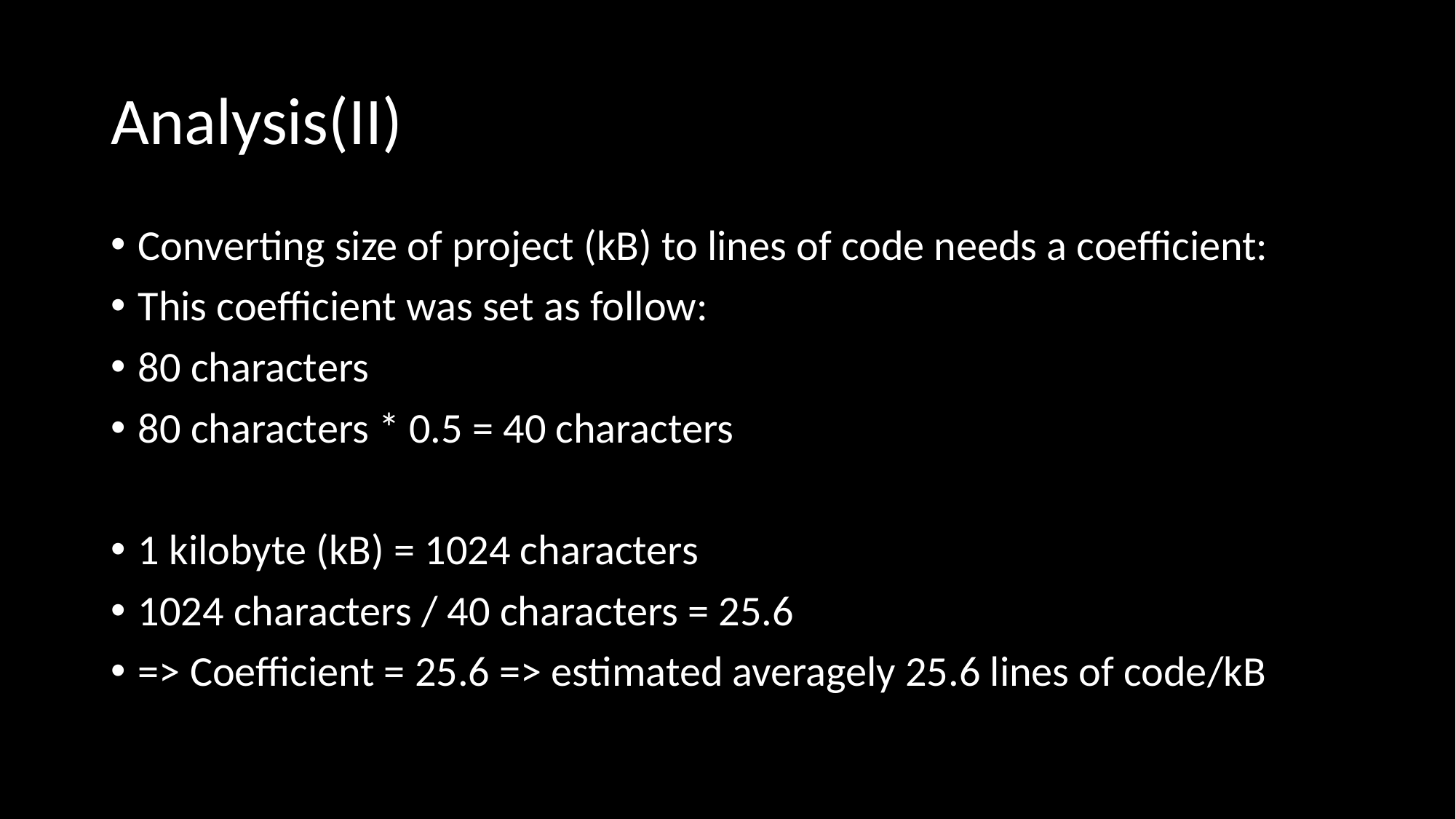

# Analysis(II)
Converting size of project (kB) to lines of code needs a coefficient:
This coefficient was set as follow:
80 characters
80 characters * 0.5 = 40 characters

1 kilobyte (kB) = 1024 characters
1024 characters / 40 characters = 25.6
=> Coefficient = 25.6 => estimated averagely 25.6 lines of code/kB